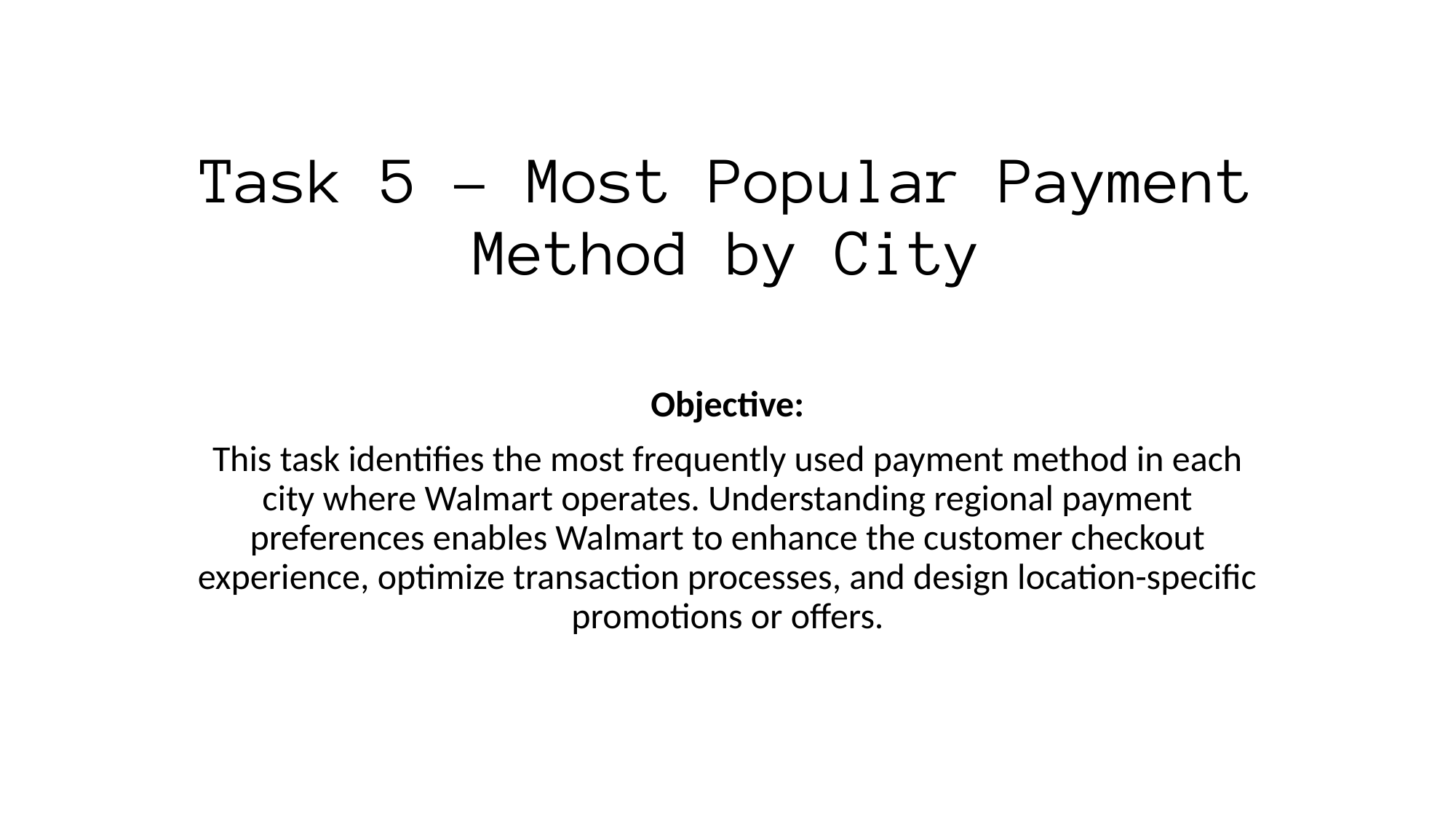

# Task 5 – Most Popular Payment Method by City
Objective:
This task identifies the most frequently used payment method in each city where Walmart operates. Understanding regional payment preferences enables Walmart to enhance the customer checkout experience, optimize transaction processes, and design location-specific promotions or offers.